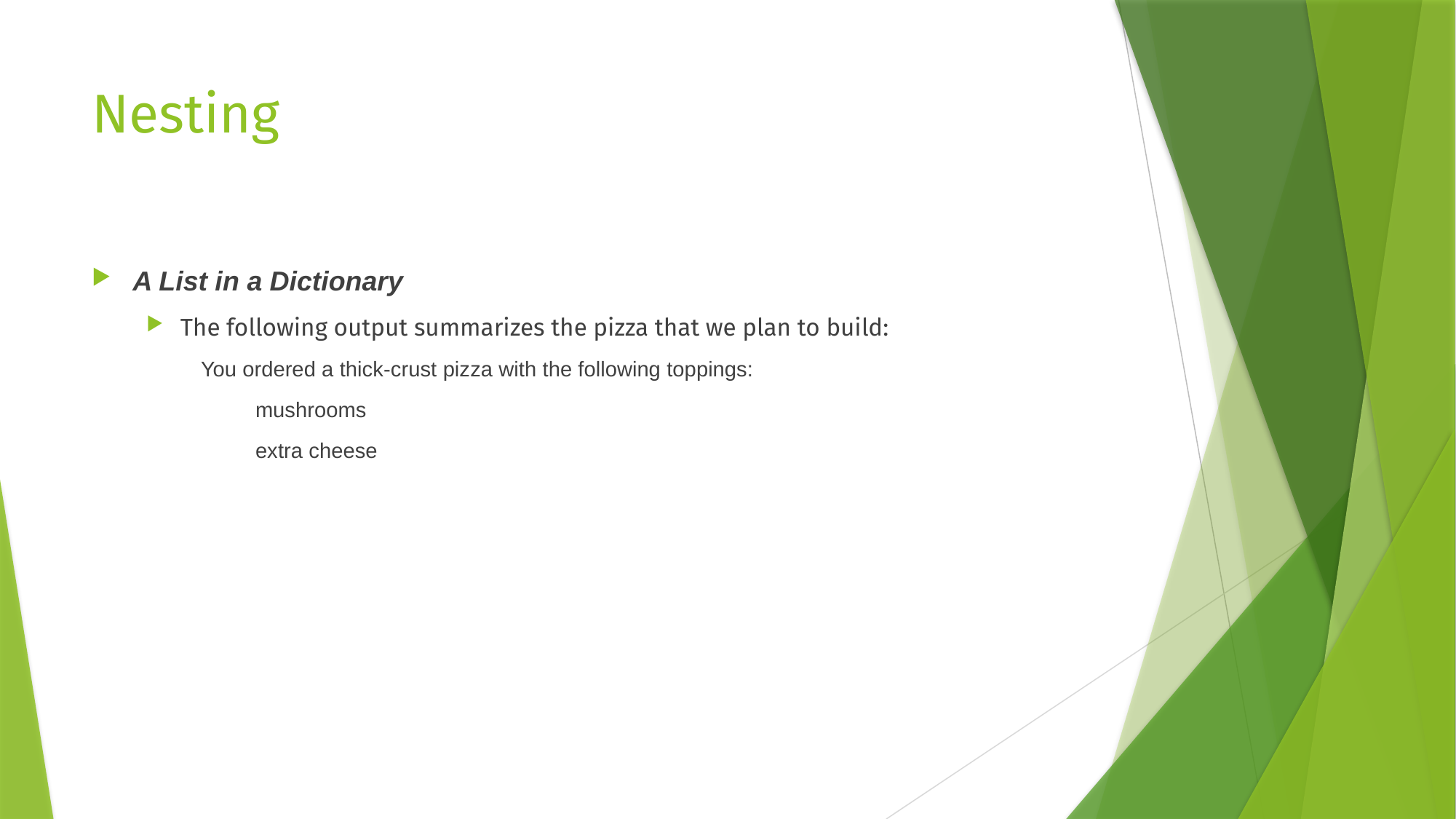

# Nesting
A List in a Dictionary
The following output summarizes the pizza that we plan to build:
You ordered a thick-crust pizza with the following toppings:
mushrooms
extra cheese